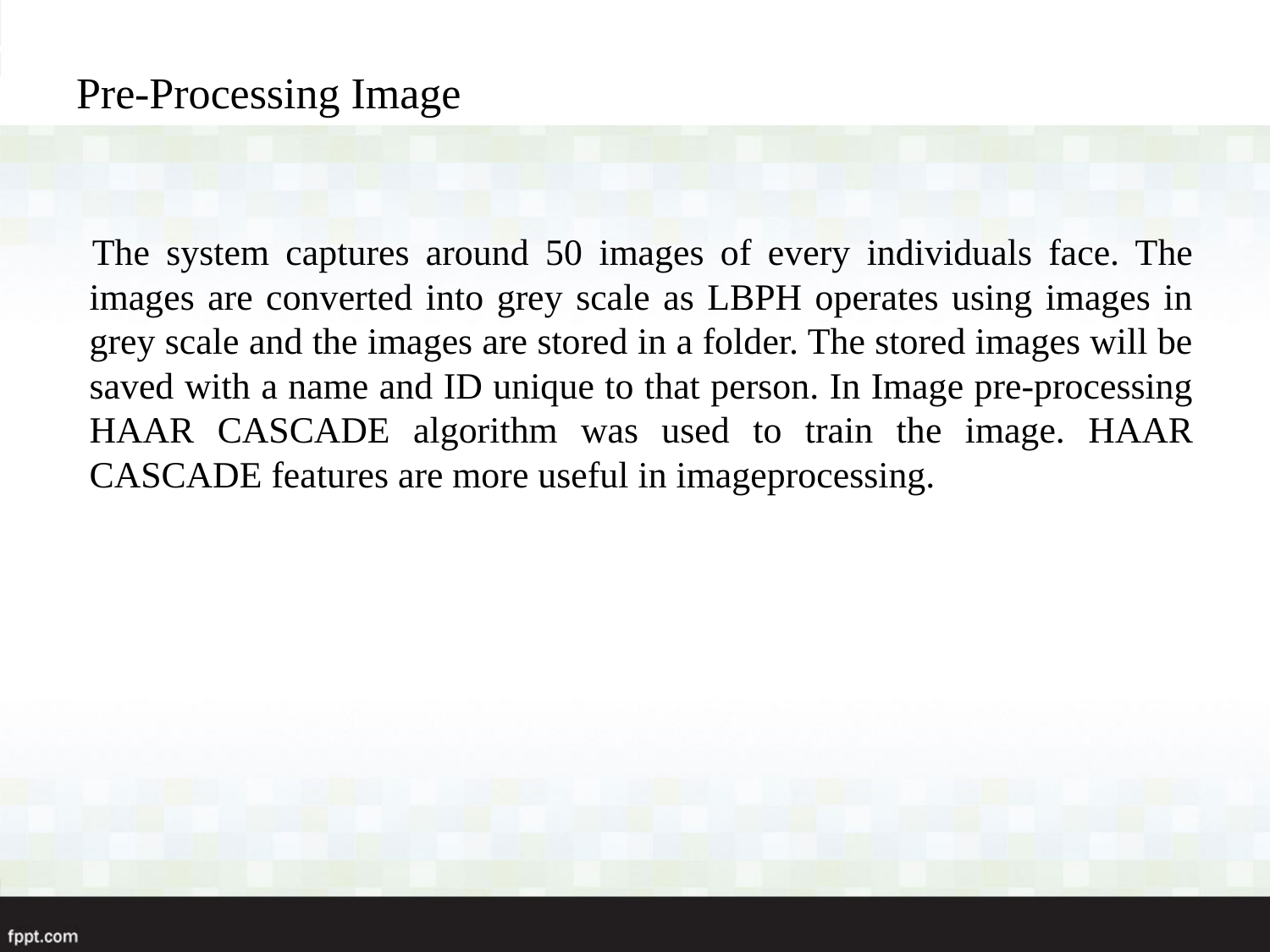

# Pre-Processing Image
The system captures around 50 images of every individuals face. The images are converted into grey scale as LBPH operates using images in grey scale and the images are stored in a folder. The stored images will be saved with a name and ID unique to that person. In Image pre-processing HAAR CASCADE algorithm was used to train the image. HAAR CASCADE features are more useful in imageprocessing.